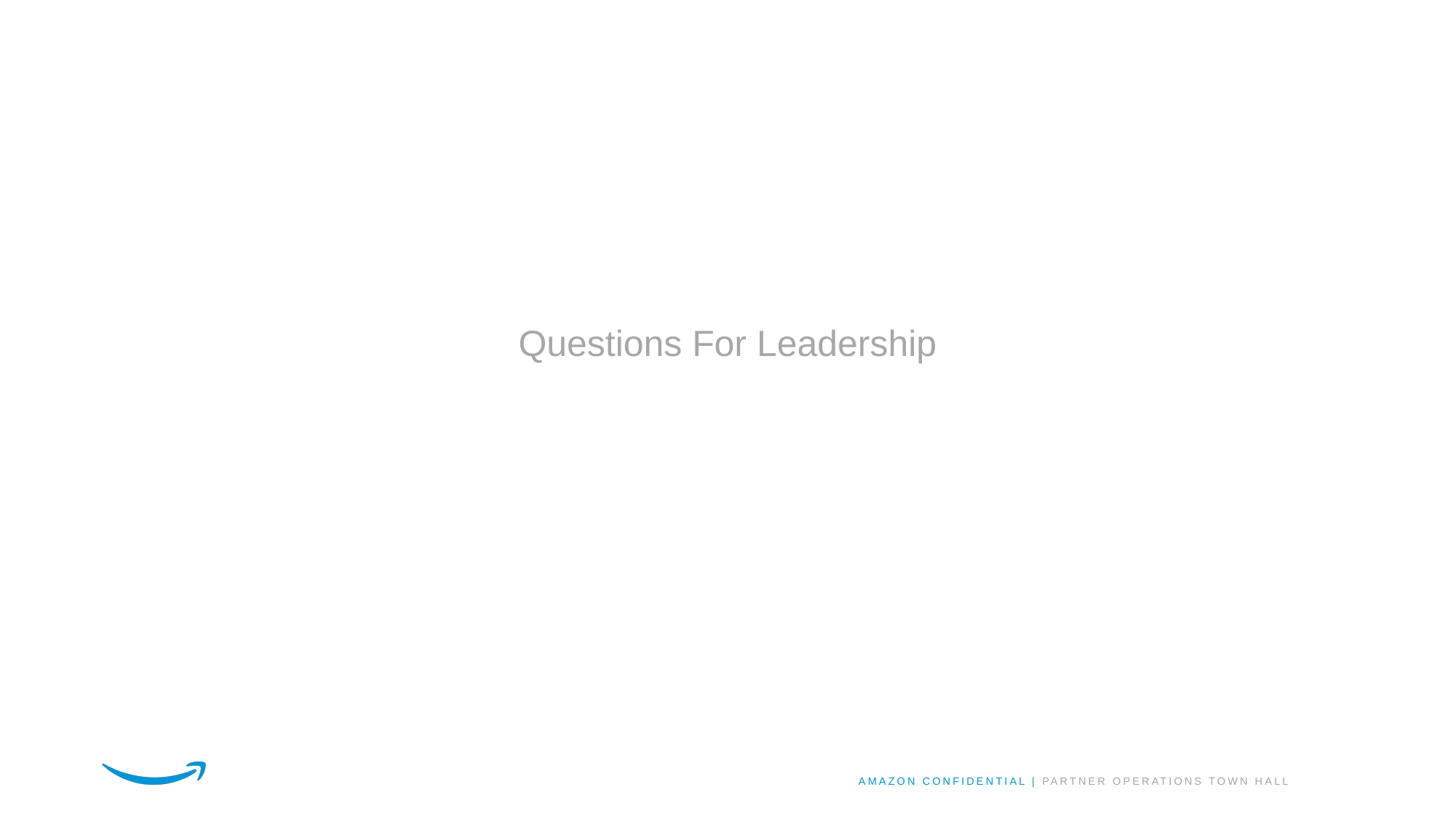

Questions For Leadership
8
AMAZON CONFIDENTIAL | PARTNER OPERATIONS TOWN HALL